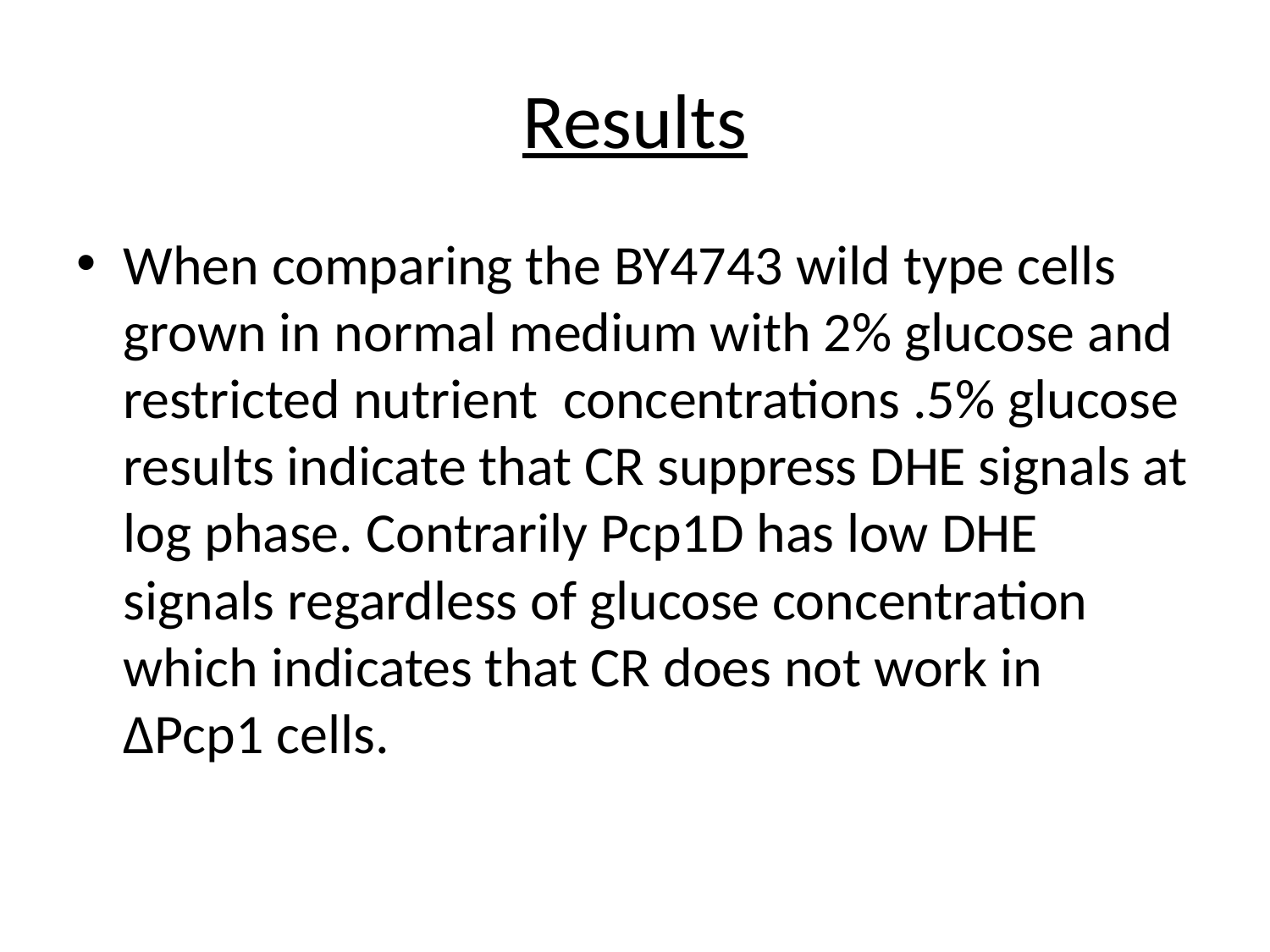

# Results
When comparing the BY4743 wild type cells grown in normal medium with 2% glucose and restricted nutrient  concentrations .5% glucose results indicate that CR suppress DHE signals at log phase. Contrarily Pcp1D has low DHE signals regardless of glucose concentration which indicates that CR does not work in ∆Pcp1 cells.